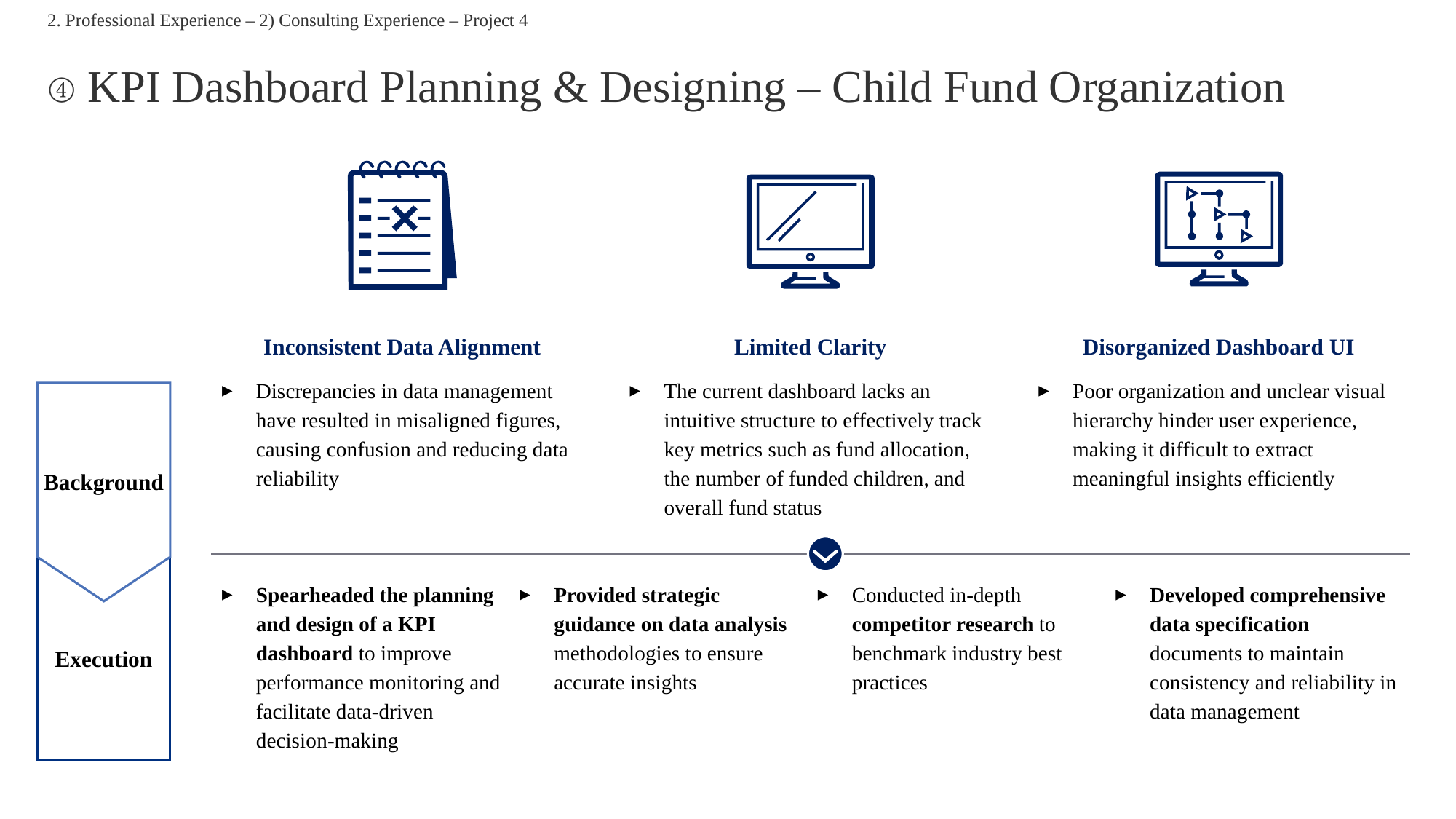

2. Professional Experience – 2) Consulting Experience – Project 4
# ④ KPI Dashboard Planning & Designing – Child Fund Organization

Inconsistent Data Alignment
Limited Clarity
Disorganized Dashboard UI
Poor organization and unclear visual hierarchy hinder user experience, making it difficult to extract meaningful insights efficiently
The current dashboard lacks an intuitive structure to effectively track key metrics such as fund allocation, the number of funded children, and overall fund status
Discrepancies in data management have resulted in misaligned figures, causing confusion and reducing data reliability
Background

Execution
Spearheaded the planning and design of a KPI dashboard to improve performance monitoring and facilitate data-driven decision-making
Provided strategic guidance on data analysis methodologies to ensure accurate insights
Conducted in-depth competitor research to benchmark industry best practices
Developed comprehensive data specification documents to maintain consistency and reliability in data management